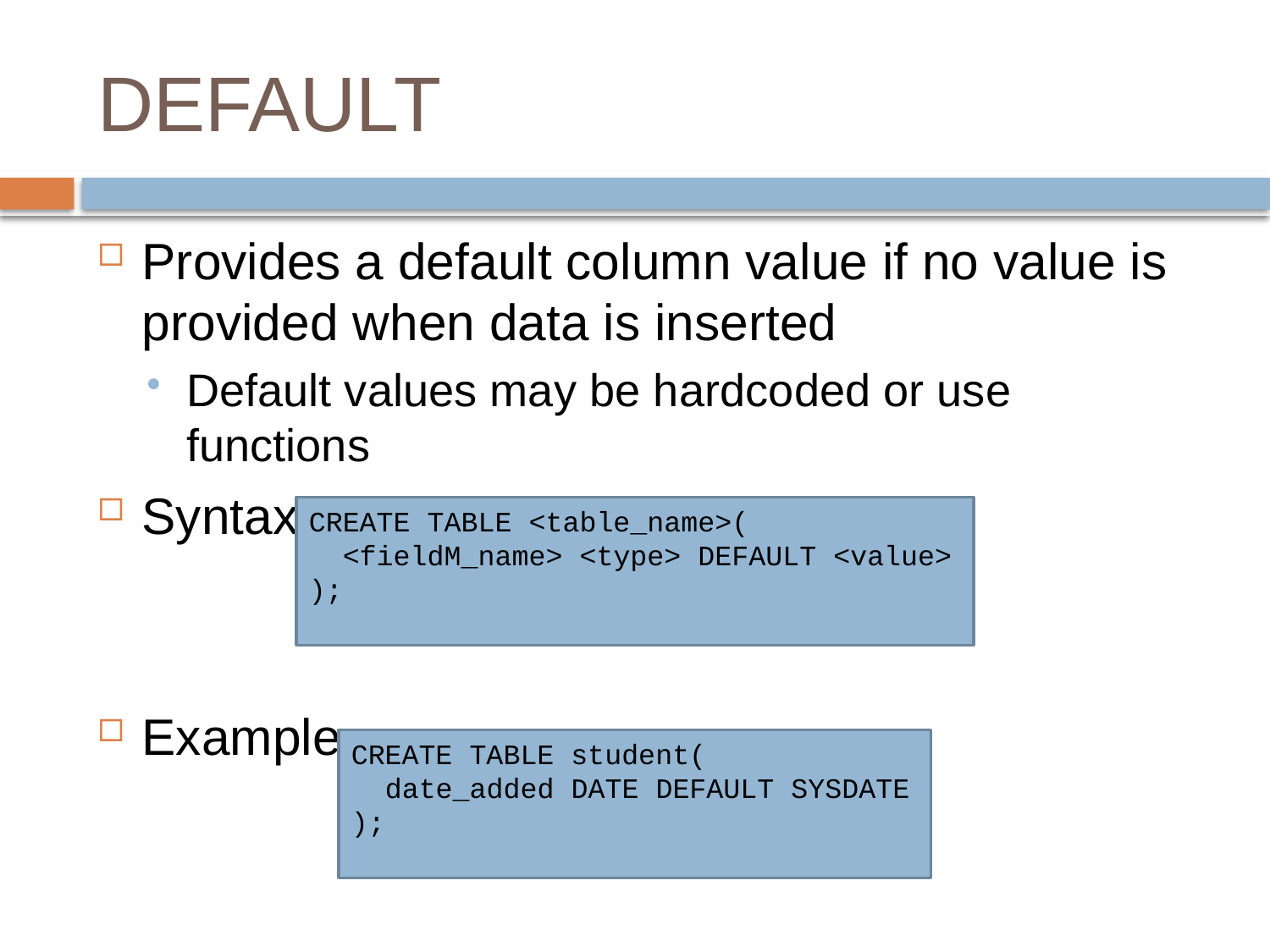

# DEFAULT
Provides a default column value if no value is provided when data is inserted
Default values may be hardcoded or use functions
Syntax

Example
CREATE TABLE <table_name>(
  <fieldM_name> <type> DEFAULT <value>
);

CREATE TABLE student(
  date_added DATE DEFAULT SYSDATE
);